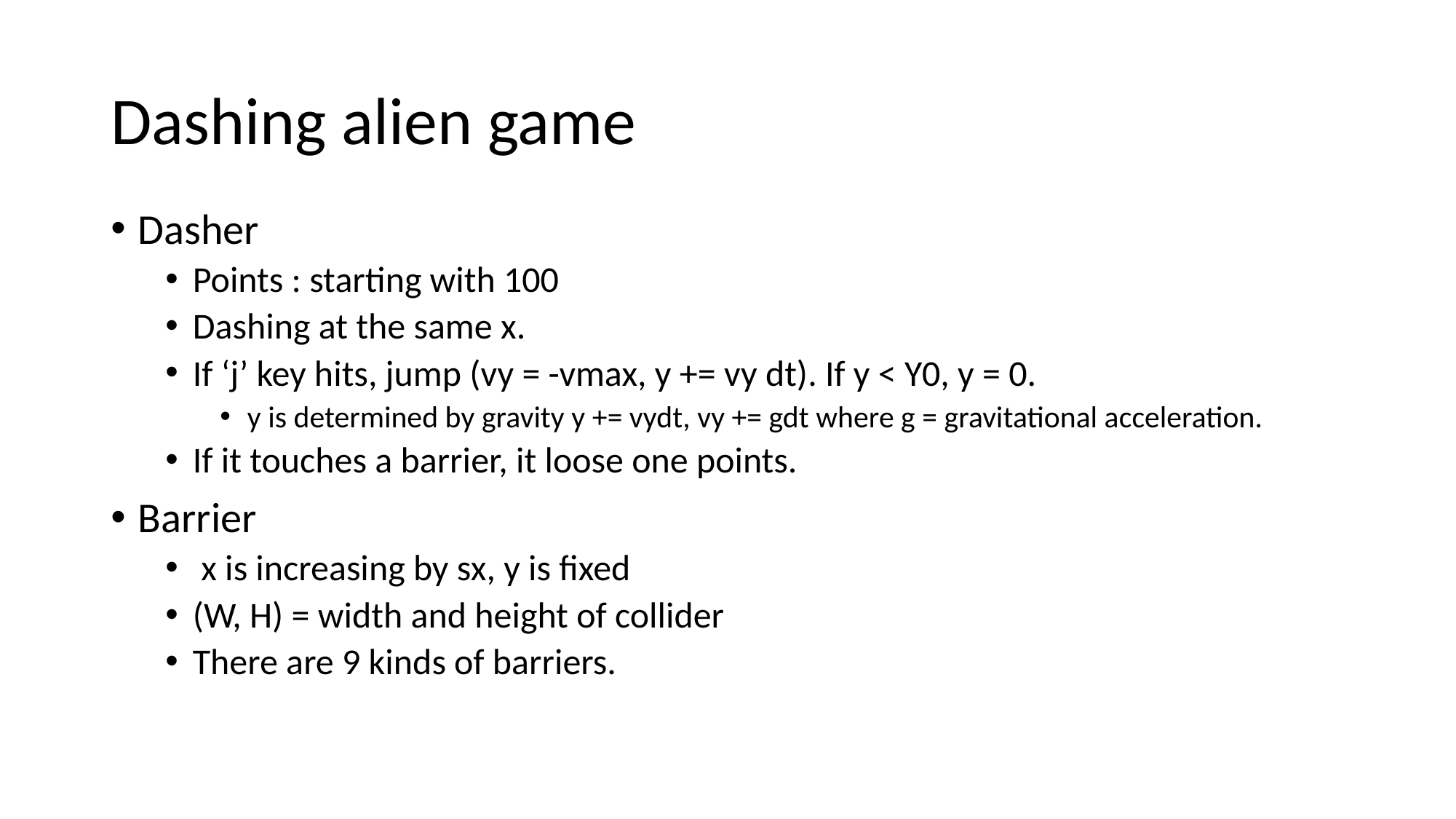

# Dashing alien game
Dasher
Points : starting with 100
Dashing at the same x.
If ‘j’ key hits, jump (vy = -vmax, y += vy dt). If y < Y0, y = 0.
y is determined by gravity y += vydt, vy += gdt where g = gravitational acceleration.
If it touches a barrier, it loose one points.
Barrier
 x is increasing by sx, y is fixed
(W, H) = width and height of collider
There are 9 kinds of barriers.